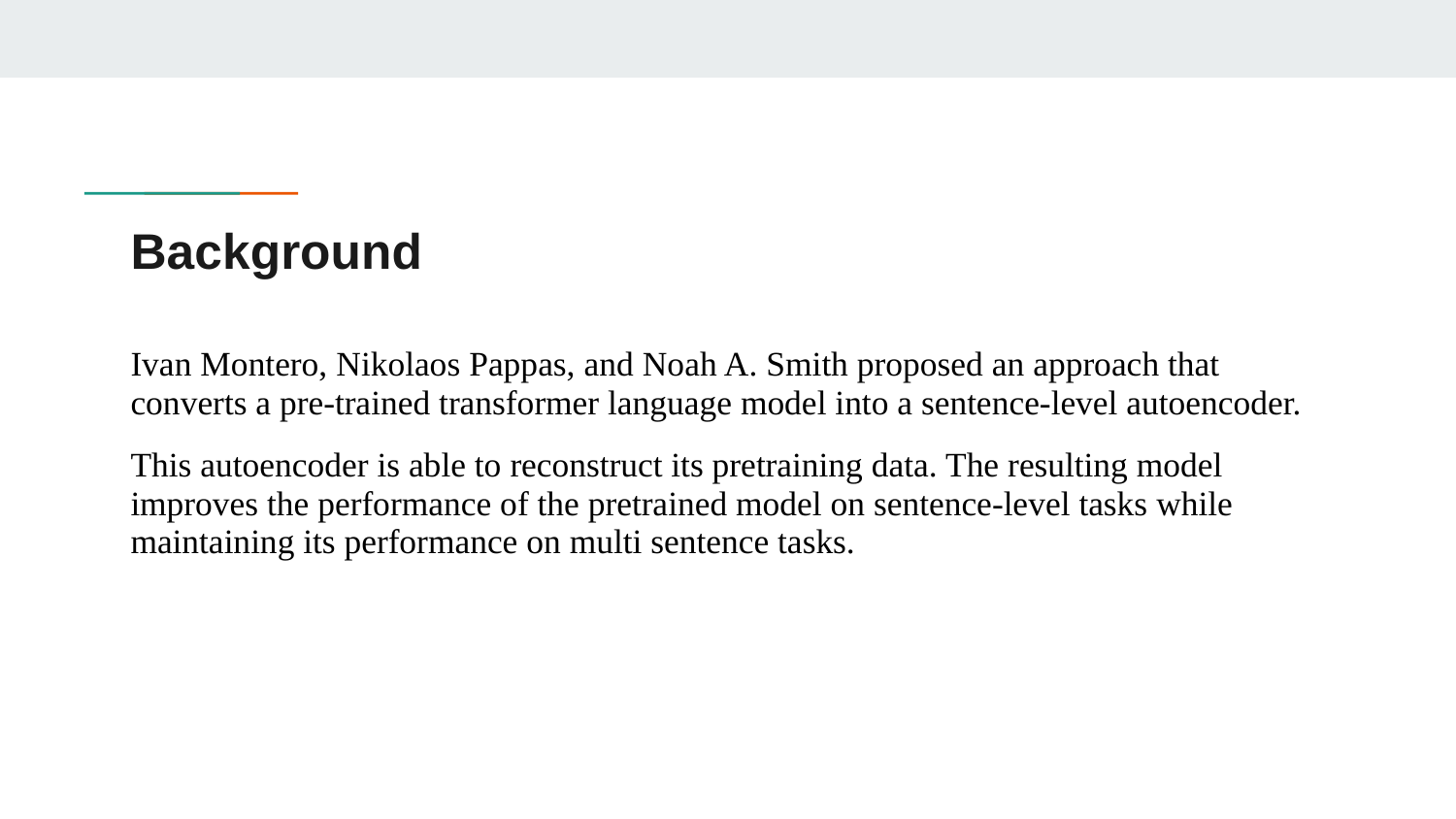

# Background
Ivan Montero, Nikolaos Pappas, and Noah A. Smith proposed an approach that converts a pre-trained transformer language model into a sentence-level autoencoder.
This autoencoder is able to reconstruct its pretraining data. The resulting model improves the performance of the pretrained model on sentence-level tasks while maintaining its performance on multi sentence tasks.